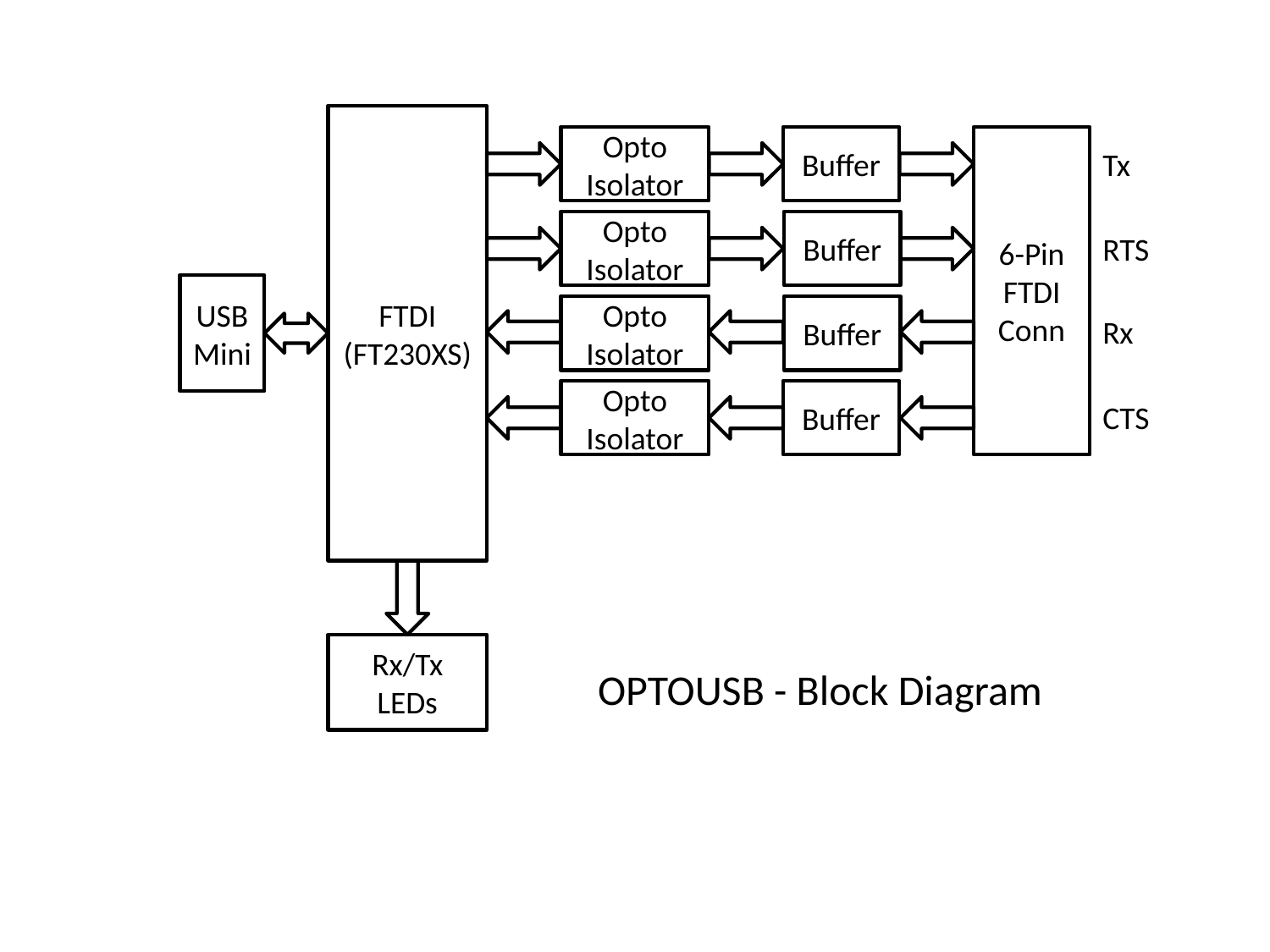

FTDI
(FT230XS)

Opto
Isolator
Buffer
6-Pin
FTDI
Conn

Tx

Opto
Isolator
Buffer

RTS
USB
Mini

Opto
Isolator
Buffer
Rx

Opto
Isolator

Buffer

CTS

Rx/Tx
LEDs
OPTOUSB - Block Diagram